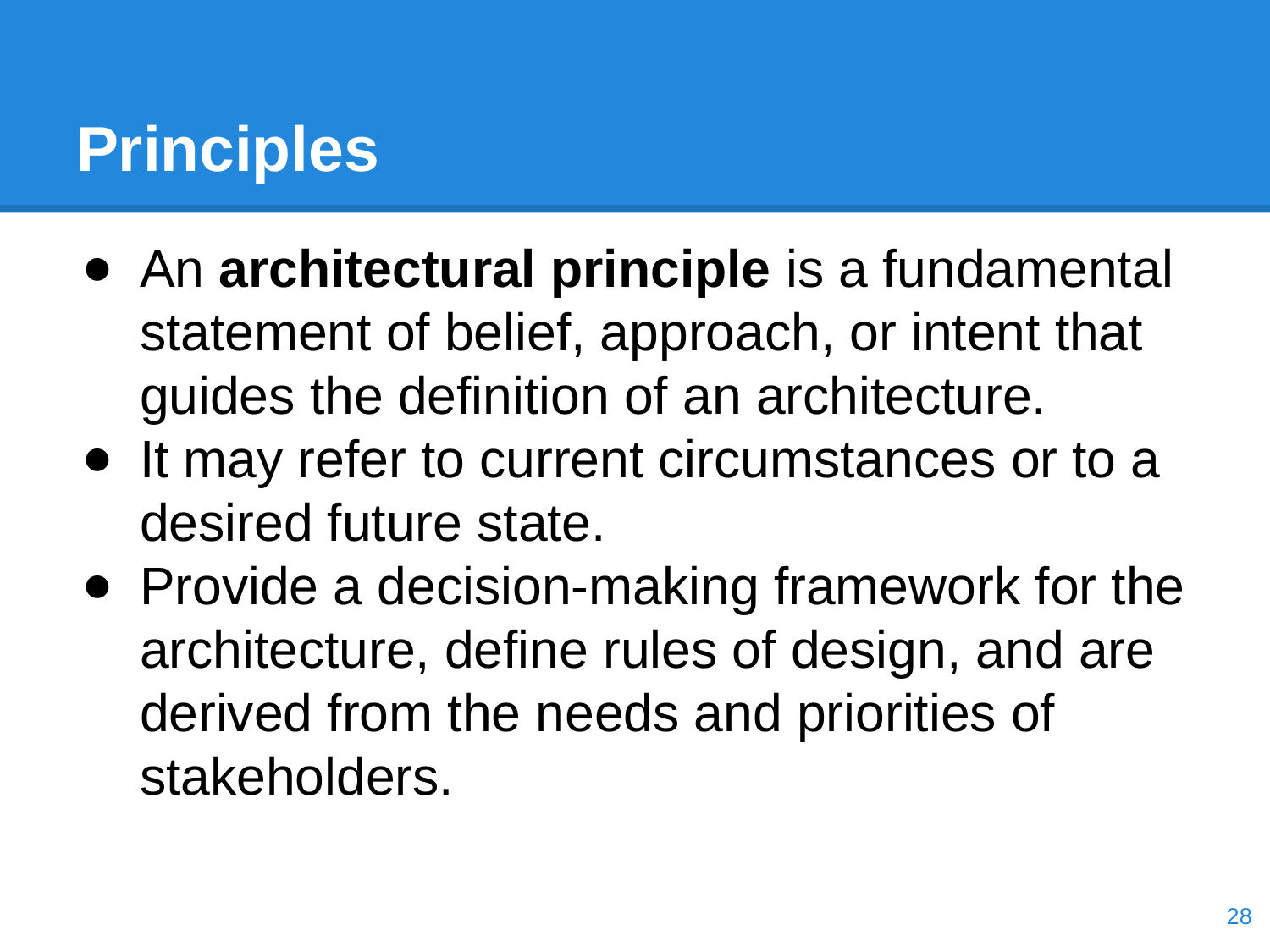

# Principles
An architectural principle is a fundamental statement of belief, approach, or intent that guides the definition of an architecture.
It may refer to current circumstances or to a desired future state.
Provide a decision-making framework for the architecture, define rules of design, and are derived from the needs and priorities of stakeholders.
28